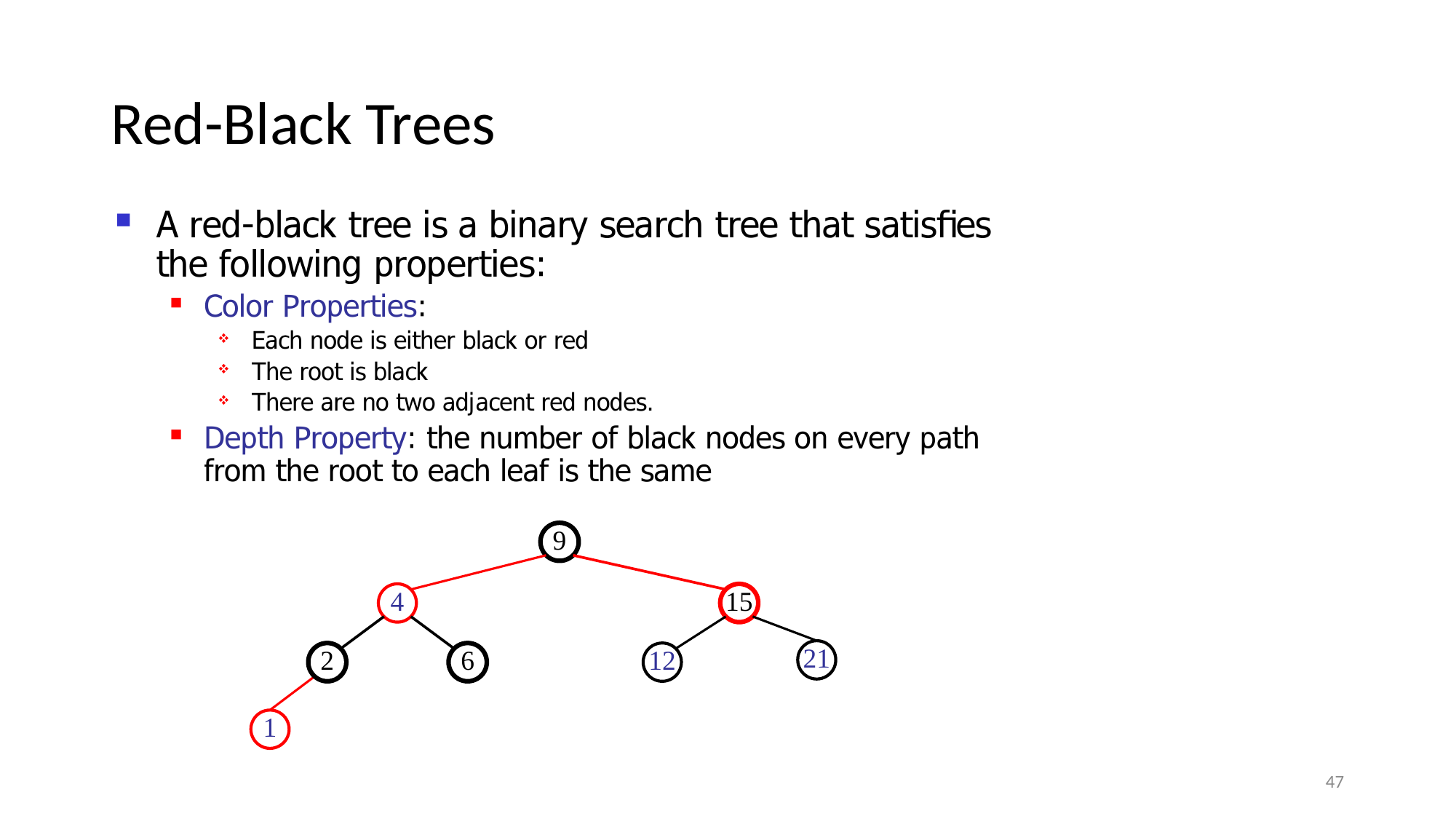

# Red-Black Trees
A red-black tree is a binary search tree that satisfies the following properties:
Color Properties:
Each node is either black or red
The root is black
There are no two adjacent red nodes.
Depth Property: the number of black nodes on every path from the root to each leaf is the same
9
4
15
21
2
6
12
1
47